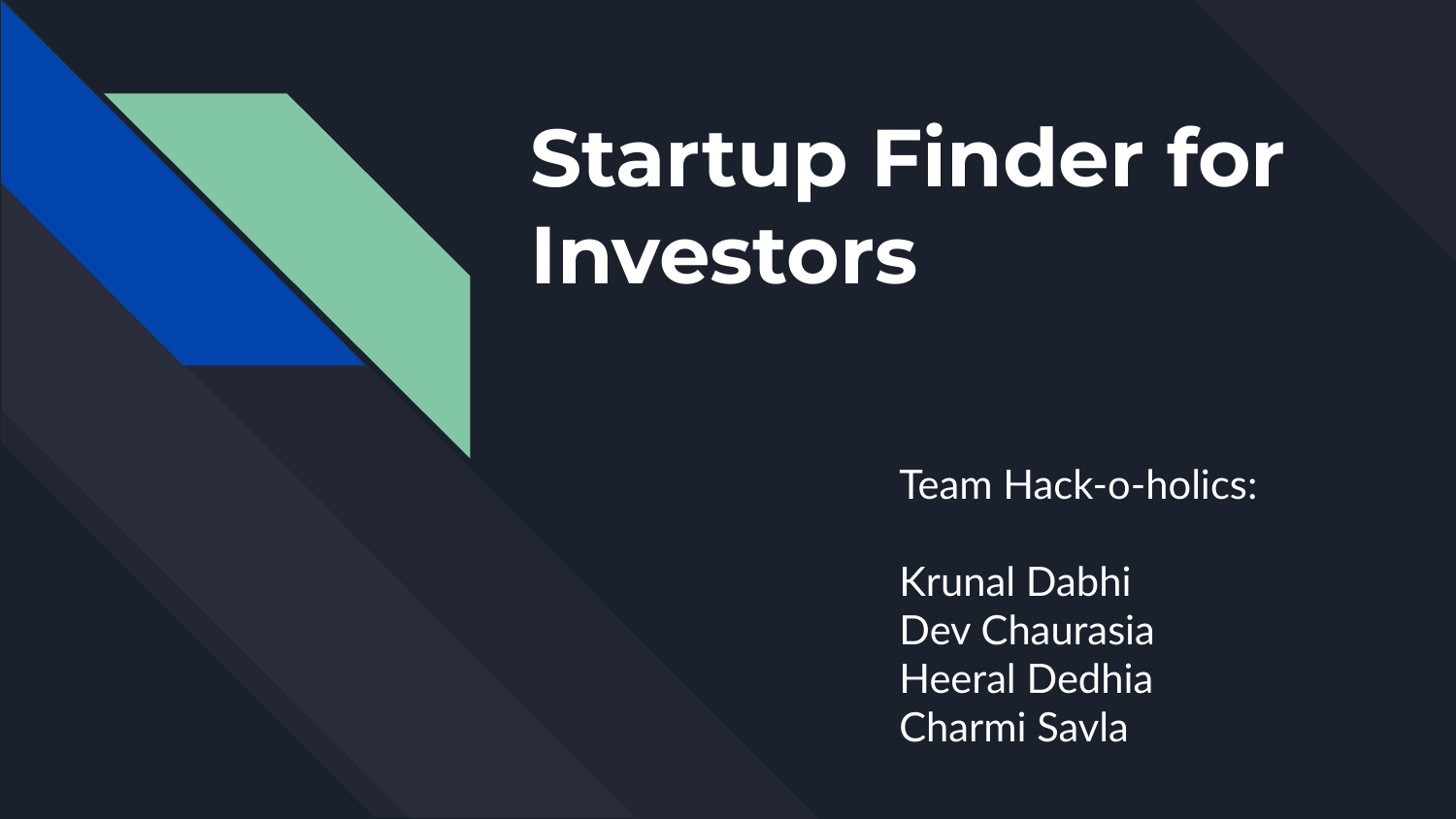

# Startup Finder for Investors
Team Hack-o-holics:

Krunal Dabhi
Dev Chaurasia
Heeral Dedhia
Charmi Savla